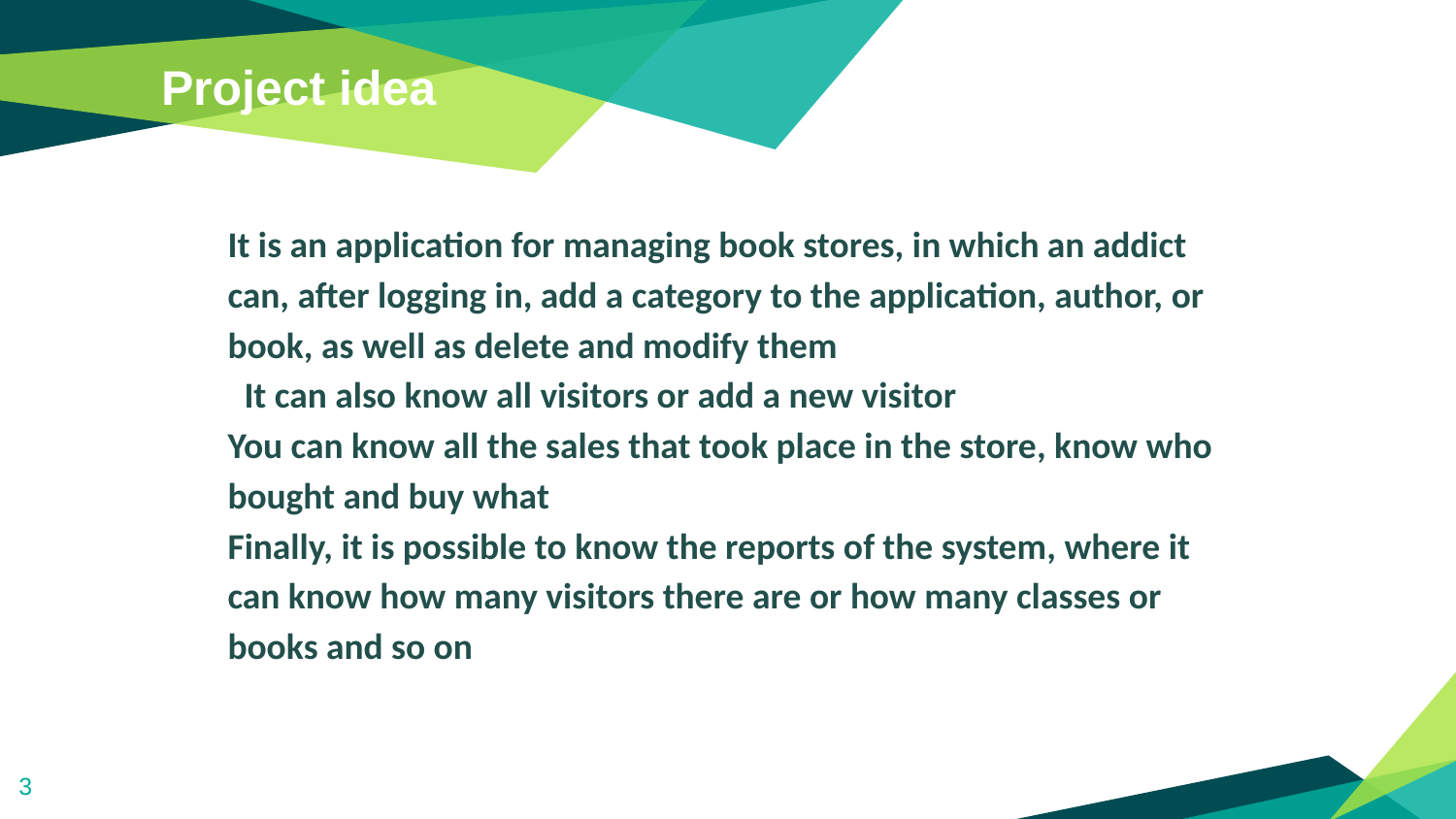

Project idea
It is an application for managing book stores, in which an addict can, after logging in, add a category to the application, author, or book, as well as delete and modify them
  It can also know all visitors or add a new visitor
You can know all the sales that took place in the store, know who bought and buy what
Finally, it is possible to know the reports of the system, where it can know how many visitors there are or how many classes or books and so on
3